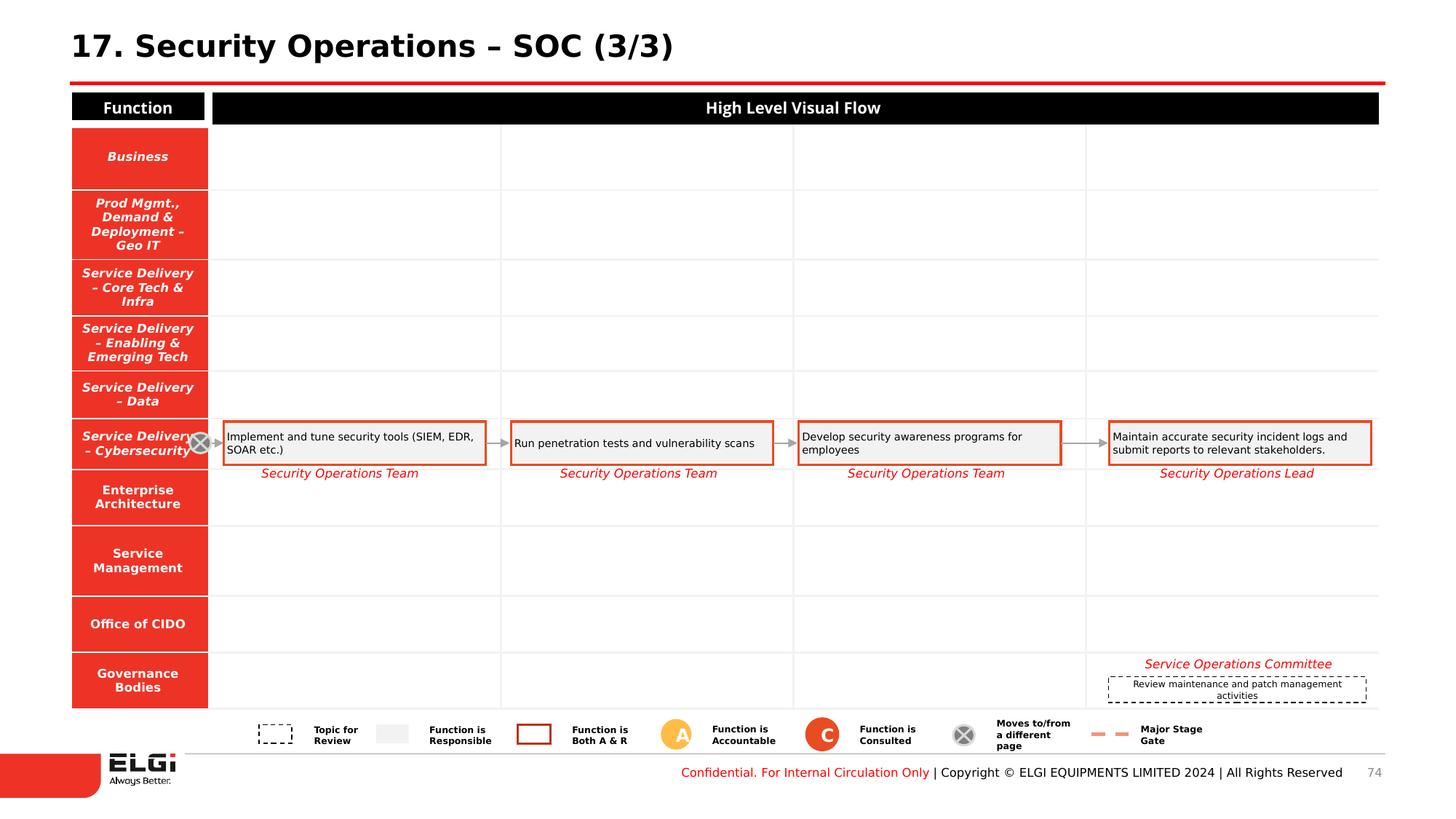

17. Security Operations – SOC (3/3)
| Function | High Level Visual Flow |  |  |  |
| --- | --- | --- | --- | --- |
| Business |  |  |  |  |
| Prod Mgmt., Demand & Deployment – Geo IT |  |  |  |  |
| Service Delivery – Core Tech & Infra |  |  |  |  |
| Service Delivery – Enabling & Emerging Tech |  |  |  |  |
| Service Delivery – Data |  |  |  |  |
| Service Delivery – Cybersecurity |  |  |  |  |
| Enterprise Architecture |  |  |  |  |
| Service Management |  |  |  |  |
| Office of CIDO |  |  |  |  |
| Governance Bodies |  |  |  |  |
Implement and tune security tools (SIEM, EDR, SOAR etc.)
Run penetration tests and vulnerability scans
Develop security awareness programs for employees
Maintain accurate security incident logs and submit reports to relevant stakeholders.

Security Operations Team
Security Operations Team
Security Operations Team
Security Operations Lead
Service Operations Committee
Review maintenance and patch management activities
Function is Accountable
Function is Consulted
Moves to/from a different page
Major Stage Gate
Topic for
Review
Function is Responsible
Function is Both A & R
C
A